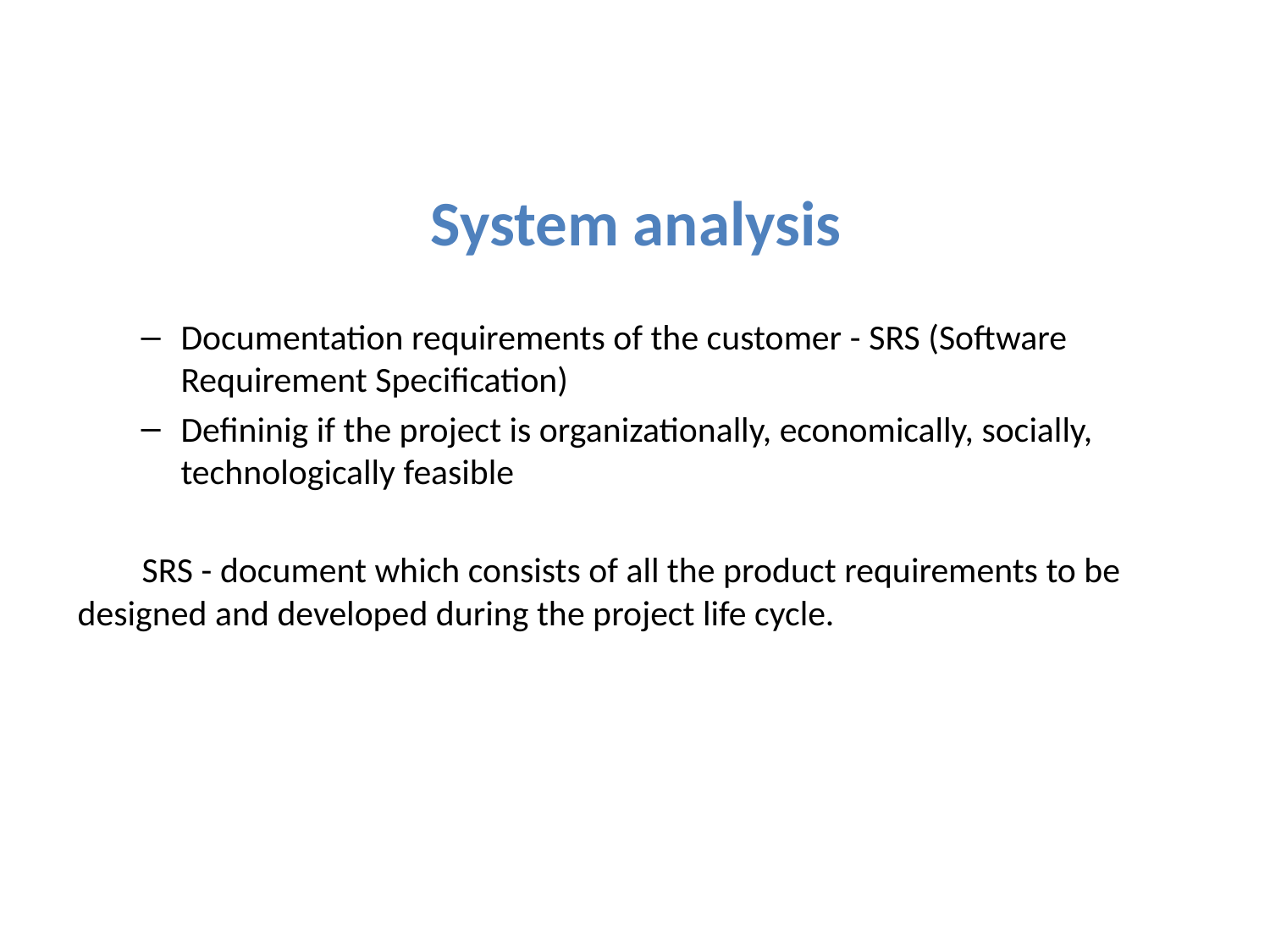

System analysis

Documentation requirements of the customer - SRS (Software Requirement Specification)
Defininig if the project is organizationally, economically, socially, technologically feasible

        SRS - document which consists of all the product requirements to be designed and developed during the project life cycle.